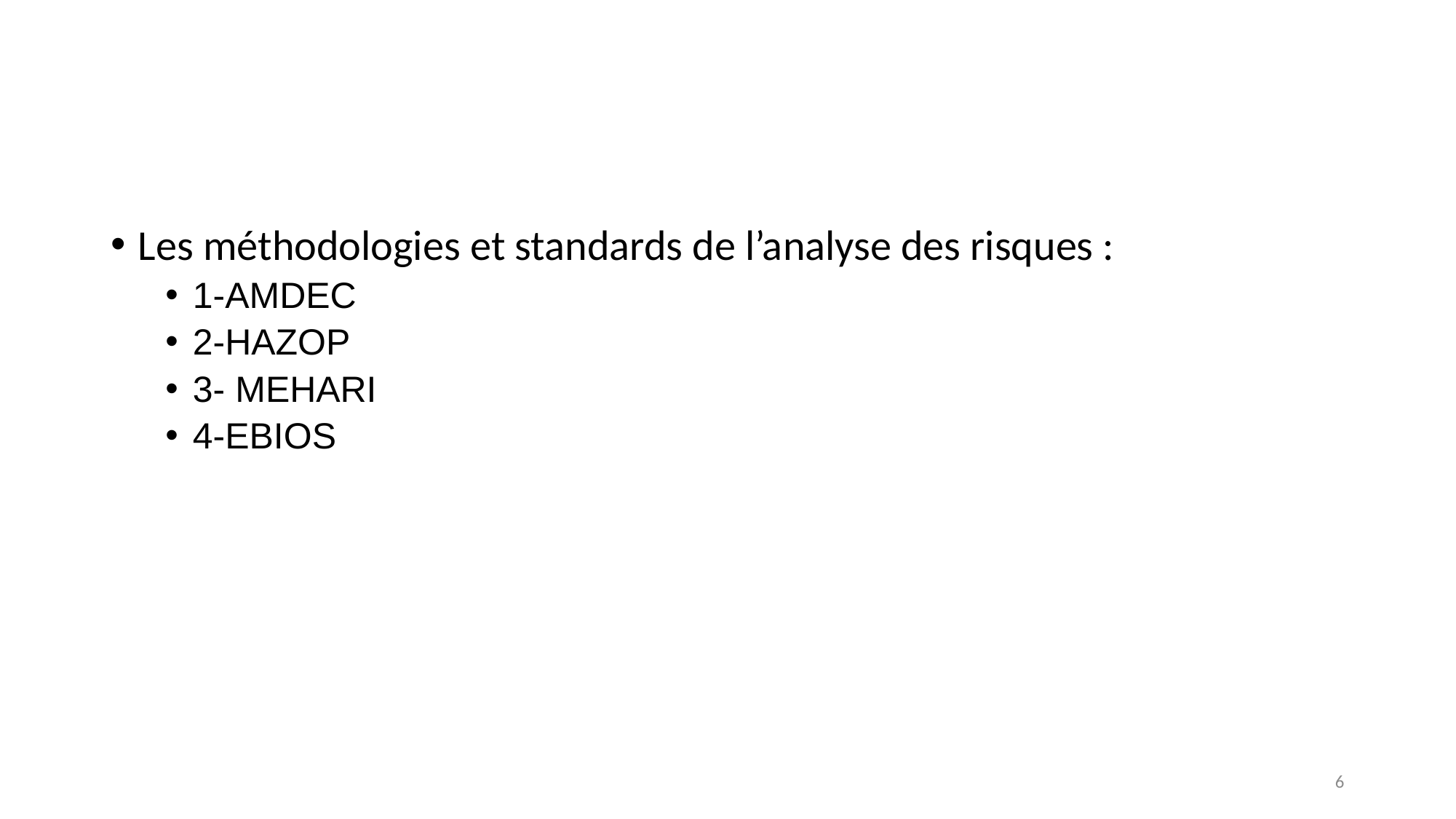

#
Les méthodologies et standards de l’analyse des risques :
1-AMDEC
2-HAZOP
3- MEHARI
4-EBIOS
6